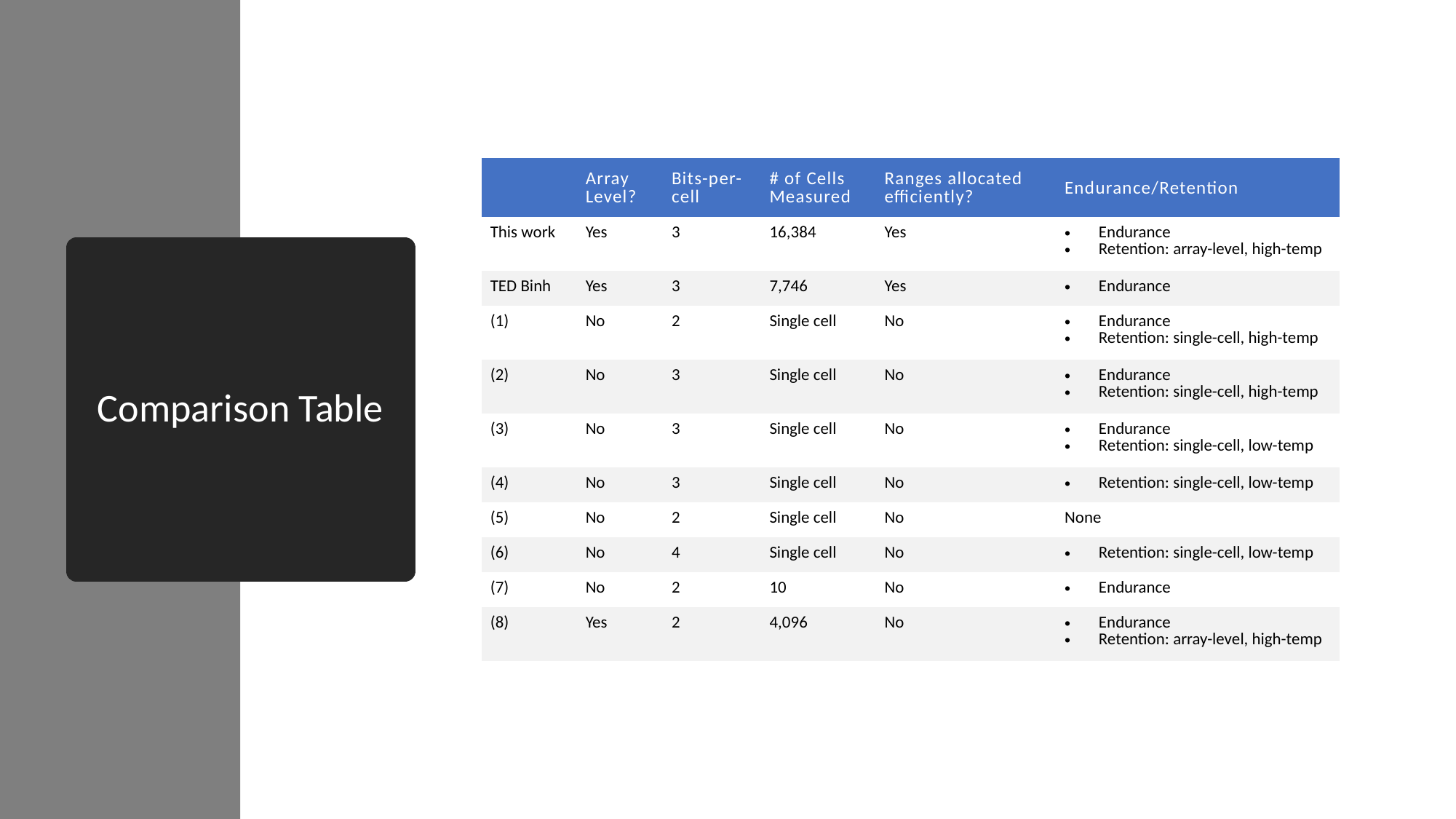

|  | Array Level? | Bits-per-cell | # of Cells Measured | Ranges allocated efficiently? | Endurance/Retention |
| --- | --- | --- | --- | --- | --- |
| This work | Yes | 3 | 16,384 | Yes | Endurance Retention: array-level, high-temp |
| TED Binh | Yes | 3 | 7,746 | Yes | Endurance |
| (1) | No | 2 | Single cell | No | Endurance Retention: single-cell, high-temp |
| (2) | No | 3 | Single cell | No | Endurance Retention: single-cell, high-temp |
| (3) | No | 3 | Single cell | No | Endurance Retention: single-cell, low-temp |
| (4) | No | 3 | Single cell | No | Retention: single-cell, low-temp |
| (5) | No | 2 | Single cell | No | None |
| (6) | No | 4 | Single cell | No | Retention: single-cell, low-temp |
| (7) | No | 2 | 10 | No | Endurance |
| (8) | Yes | 2 | 4,096 | No | Endurance Retention: array-level, high-temp |
# Comparison Table